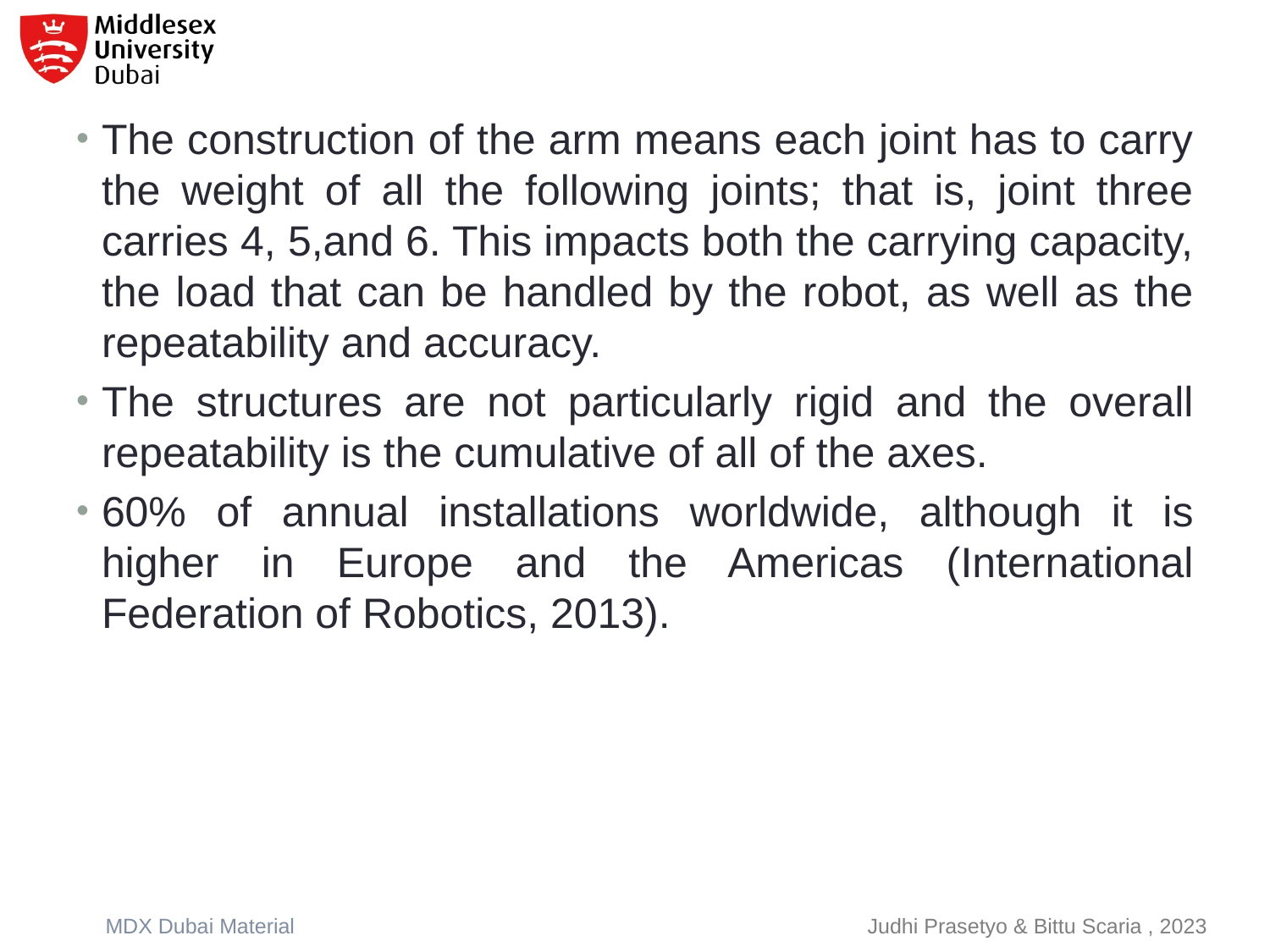

The construction of the arm means each joint has to carry the weight of all the following joints; that is, joint three carries 4, 5,and 6. This impacts both the carrying capacity, the load that can be handled by the robot, as well as the repeatability and accuracy.
The structures are not particularly rigid and the overall repeatability is the cumulative of all of the axes.
60% of annual installations worldwide, although it is higher in Europe and the Americas (International Federation of Robotics, 2013).